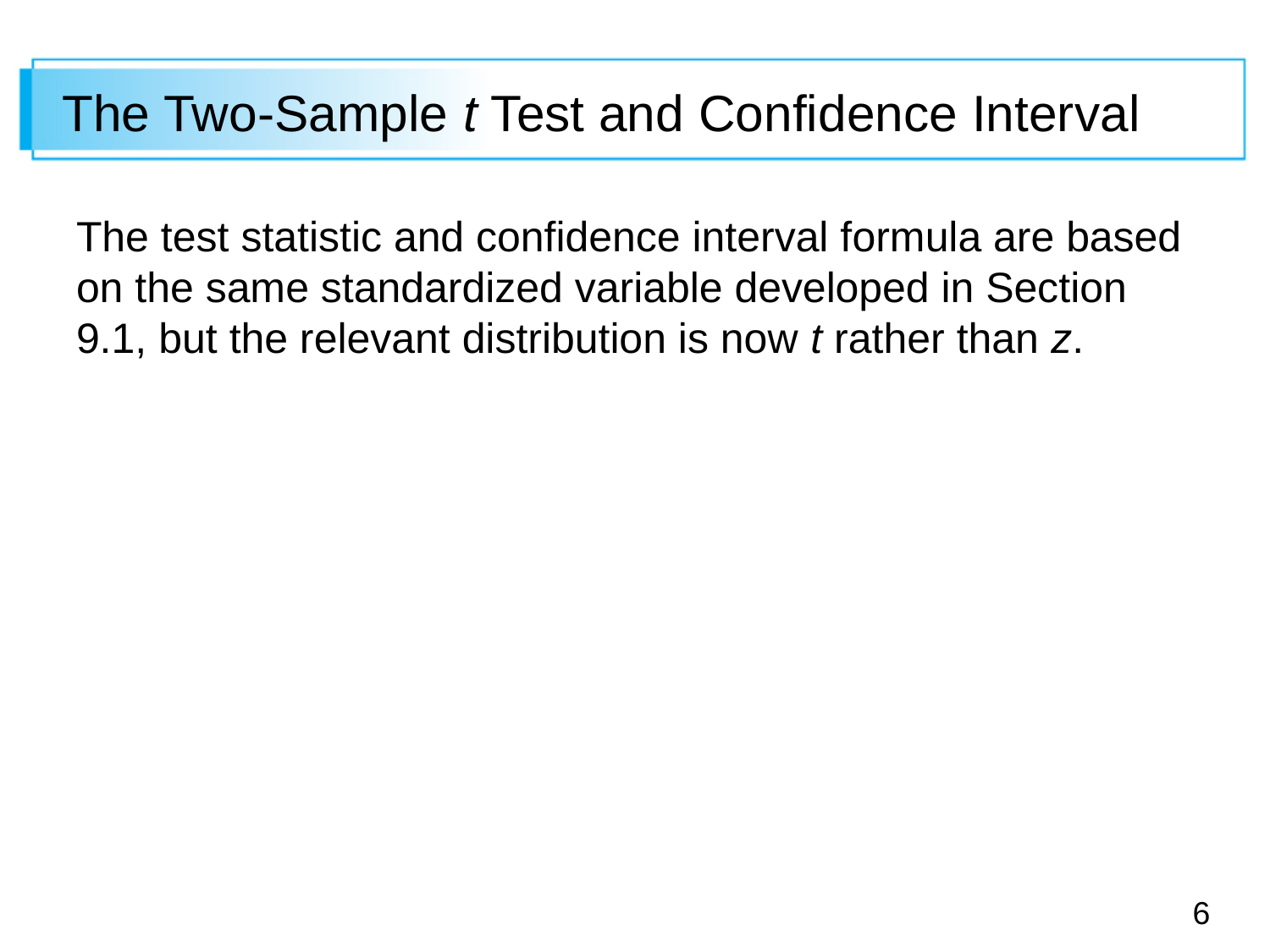

# The Two-Sample t Test and Confidence Interval
The test statistic and confidence interval formula are based on the same standardized variable developed in Section 9.1, but the relevant distribution is now t rather than z.